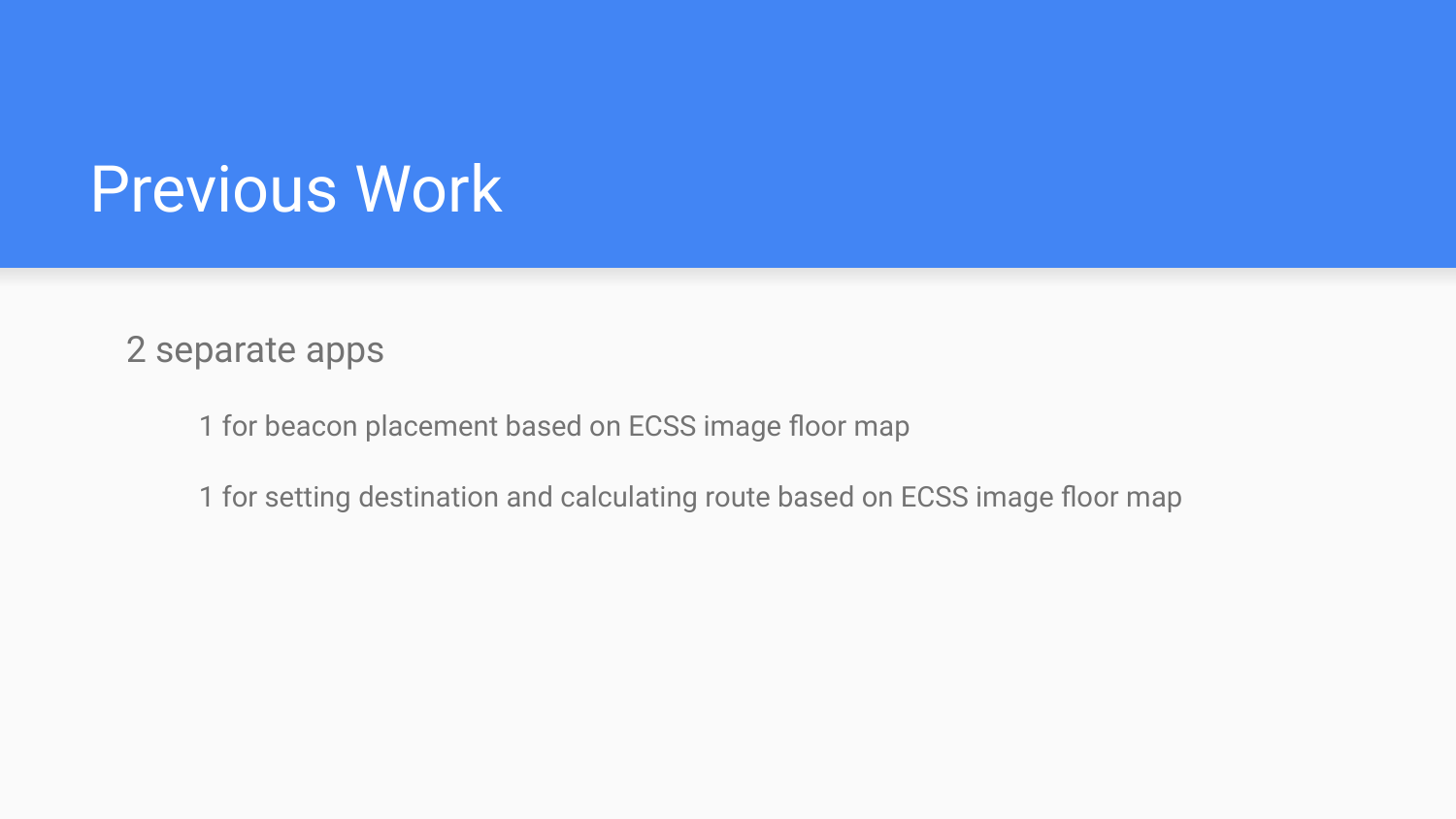

# Previous Work
2 separate apps
1 for beacon placement based on ECSS image floor map
1 for setting destination and calculating route based on ECSS image floor map